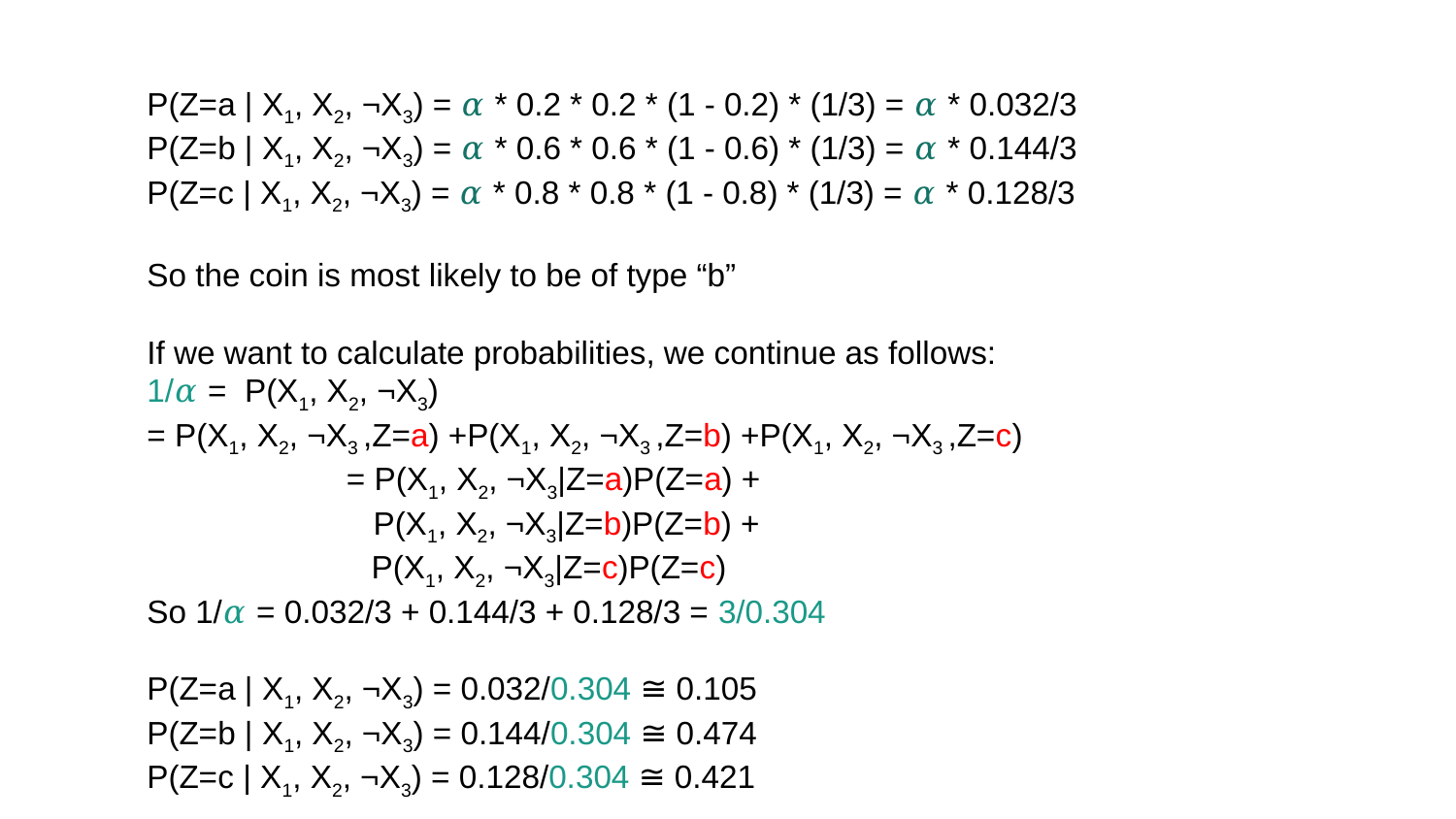

P(Z=a | X1, X2, ¬X3) = 𝛼 * 0.2 * 0.2 * (1 - 0.2) * (1/3) = 𝛼 * 0.032/3
P(Z=b | X1, X2, ¬X3) = 𝛼 * 0.6 * 0.6 * (1 - 0.6) * (1/3) = 𝛼 * 0.144/3
P(Z=c | X1, X2, ¬X3) = 𝛼 * 0.8 * 0.8 * (1 - 0.8) * (1/3) = 𝛼 * 0.128/3

So the coin is most likely to be of type “b”

If we want to calculate probabilities, we continue as follows:
1/𝛼 =  P(X1, X2, ¬X3)
= P(X1, X2, ¬X3 ,Z=a) +P(X1, X2, ¬X3 ,Z=b) +P(X1, X2, ¬X3 ,Z=c)
	      = P(X1, X2, ¬X3|Z=a)P(Z=a) +
   	         P(X1, X2, ¬X3|Z=b)P(Z=b) +
                         P(X1, X2, ¬X3|Z=c)P(Z=c)
So 1/𝛼 = 0.032/3 + 0.144/3 + 0.128/3 = 3/0.304

P(Z=a | X1, X2, ¬X3) = 0.032/0.304 ≅ 0.105
P(Z=b | X1, X2, ¬X3) = 0.144/0.304 ≅ 0.474
P(Z=c | X1, X2, ¬X3) = 0.128/0.304 ≅ 0.421